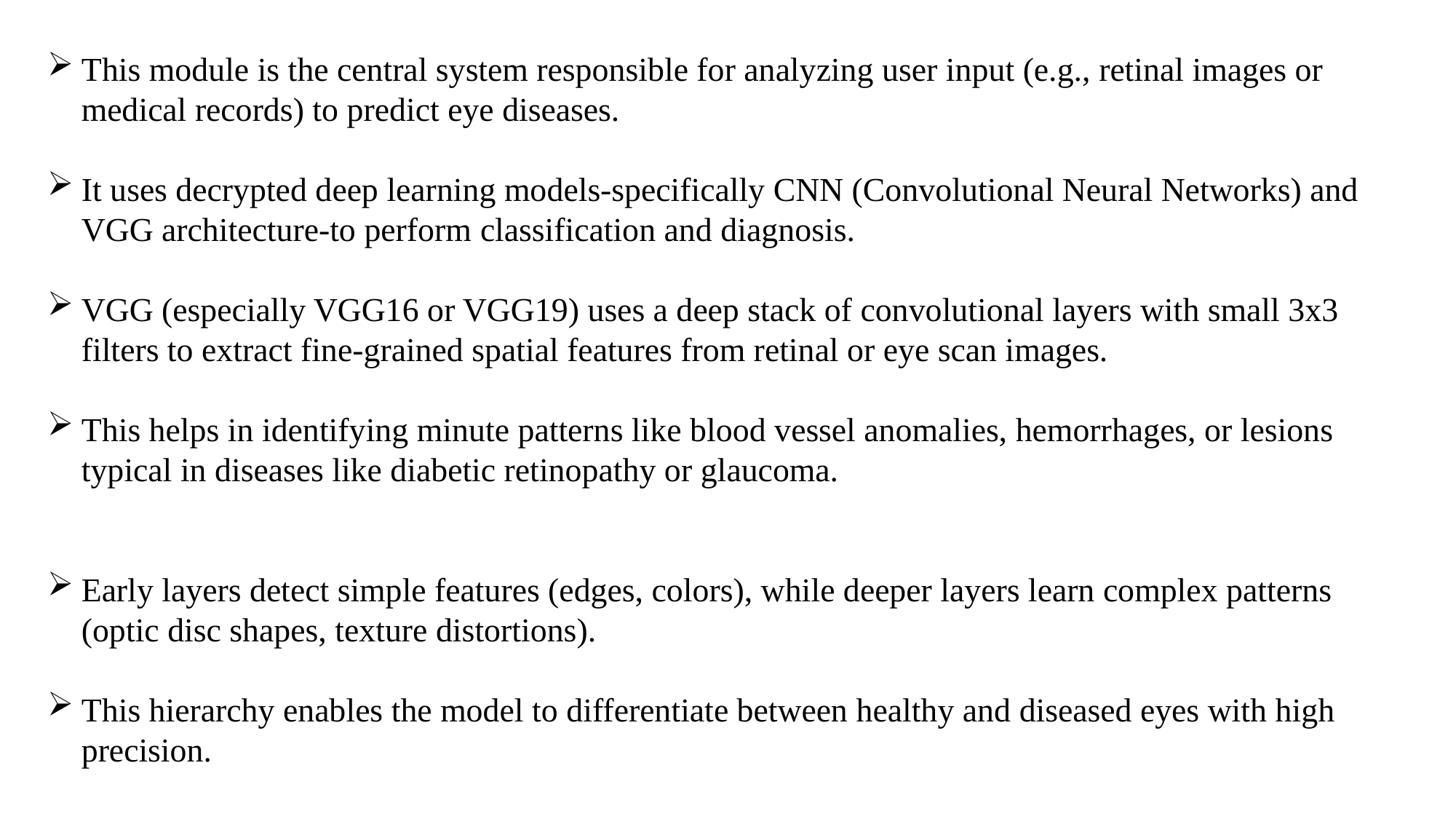

This module is the central system responsible for analyzing user input (e.g., retinal images or medical records) to predict eye diseases.

It uses decrypted deep learning models-specifically CNN (Convolutional Neural Networks) and VGG architecture-to perform classification and diagnosis.

VGG (especially VGG16 or VGG19) uses a deep stack of convolutional layers with small 3x3 filters to extract fine-grained spatial features from retinal or eye scan images.

This helps in identifying minute patterns like blood vessel anomalies, hemorrhages, or lesions typical in diseases like diabetic retinopathy or glaucoma.

Early layers detect simple features (edges, colors), while deeper layers learn complex patterns (optic disc shapes, texture distortions).

This hierarchy enables the model to differentiate between healthy and diseased eyes with high precision.